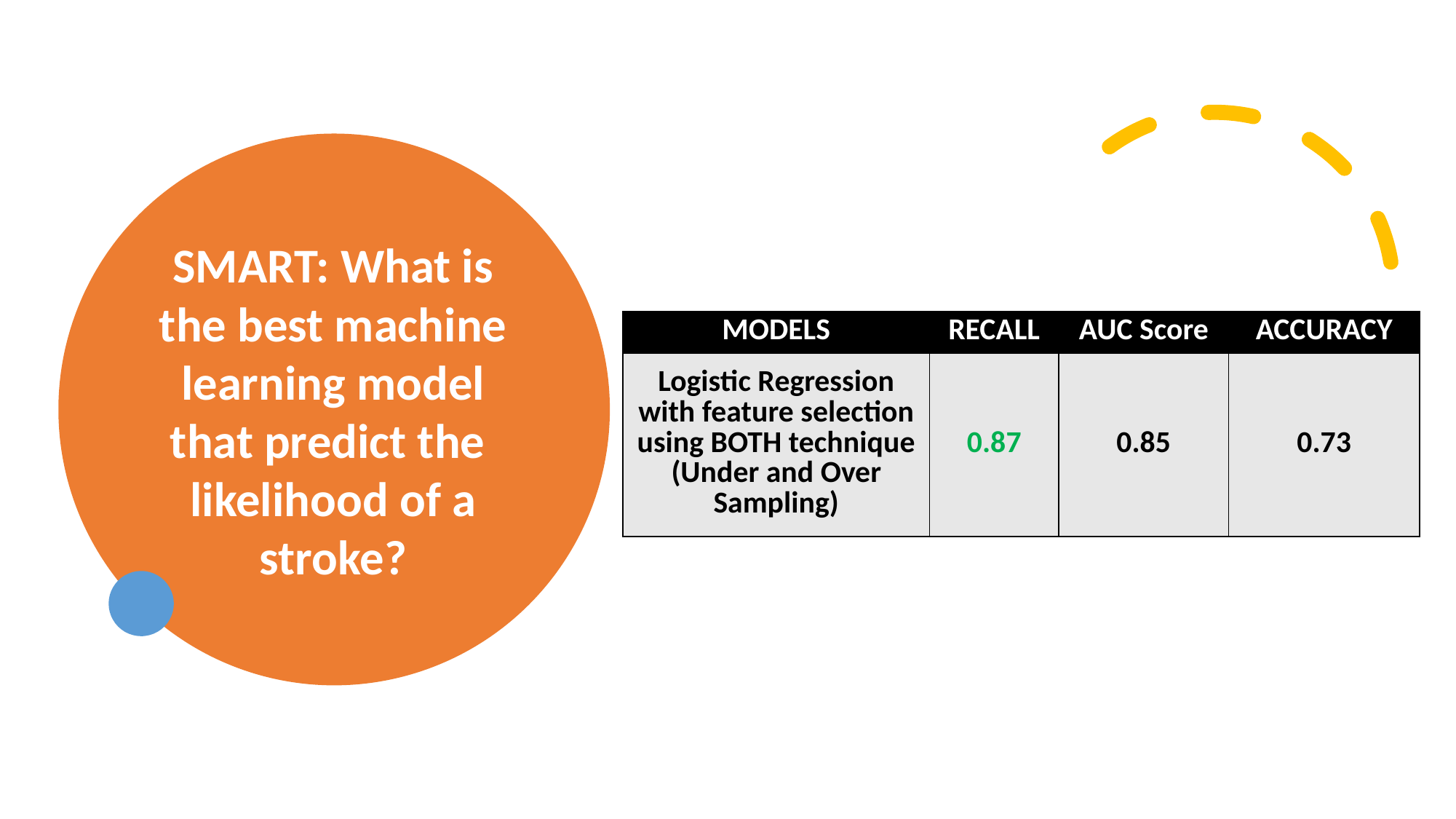

# SMART: What is the best machine learning model that predict the
likelihood of a stroke?
| MODELS | RECALL​ | AUC Score​ | ACCURACY​ |
| --- | --- | --- | --- |
| Logistic Regression with feature selection using BOTH technique (Under and Over Sampling) | 0.87​ | 0.85 | 0.73​ |